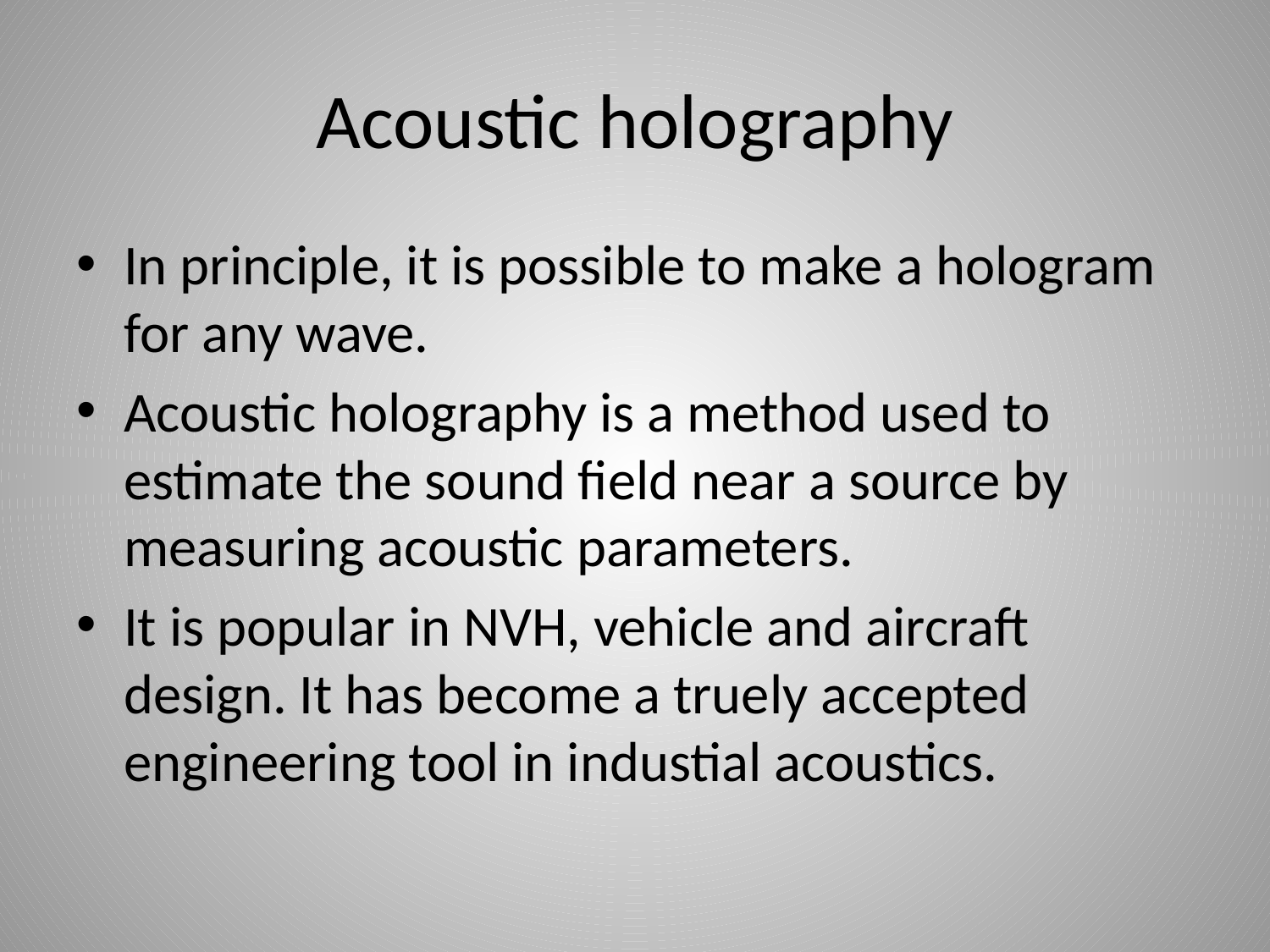

# Acoustic holography
In principle, it is possible to make a hologram for any wave.
Acoustic holography is a method used to estimate the sound field near a source by measuring acoustic parameters.
It is popular in NVH, vehicle and aircraft design. It has become a truely accepted engineering tool in industial acoustics.